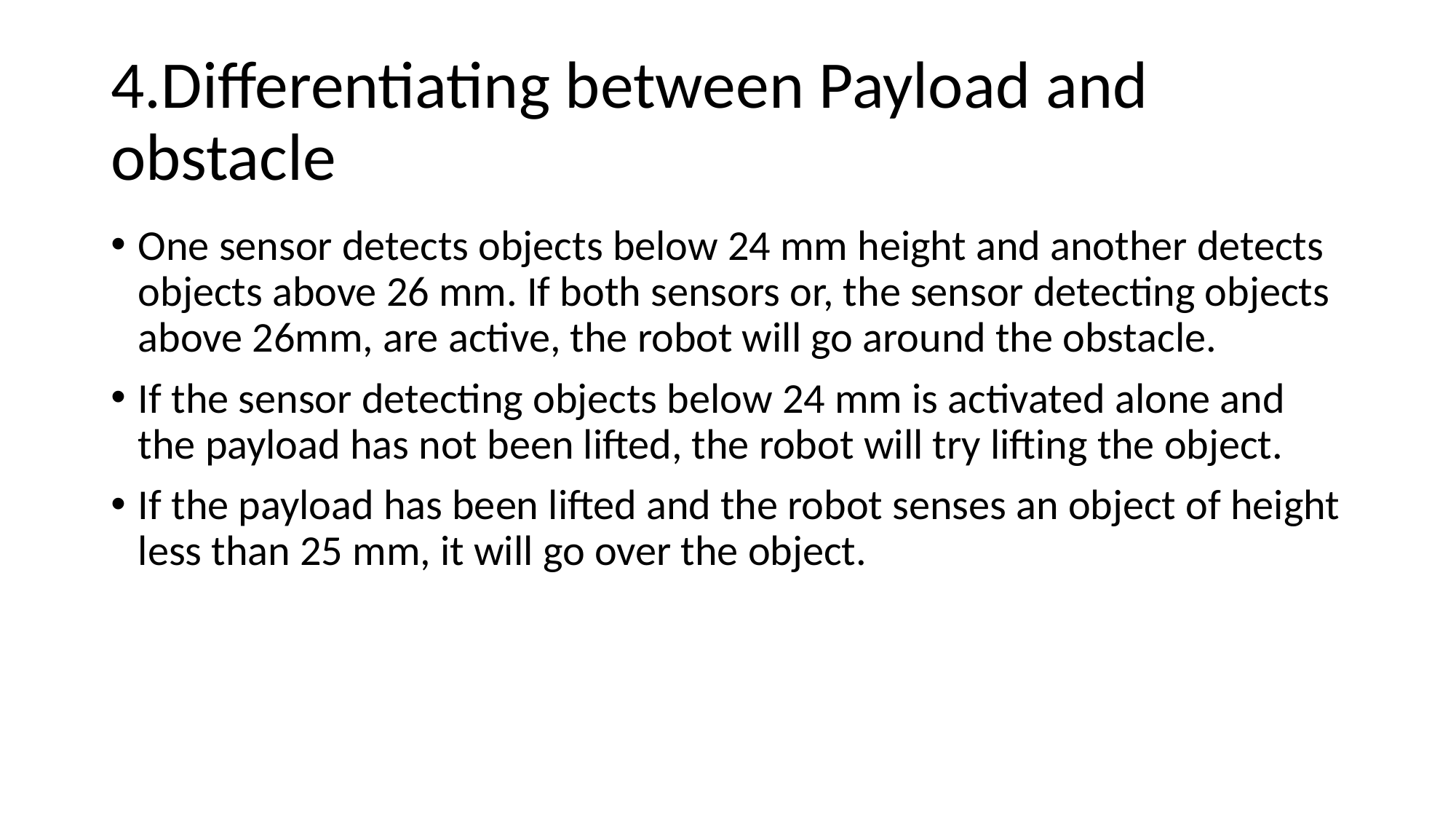

# 4.Differentiating between Payload and obstacle
One sensor detects objects below 24 mm height and another detects objects above 26 mm. If both sensors or, the sensor detecting objects above 26mm, are active, the robot will go around the obstacle.
If the sensor detecting objects below 24 mm is activated alone and the payload has not been lifted, the robot will try lifting the object.
If the payload has been lifted and the robot senses an object of height less than 25 mm, it will go over the object.